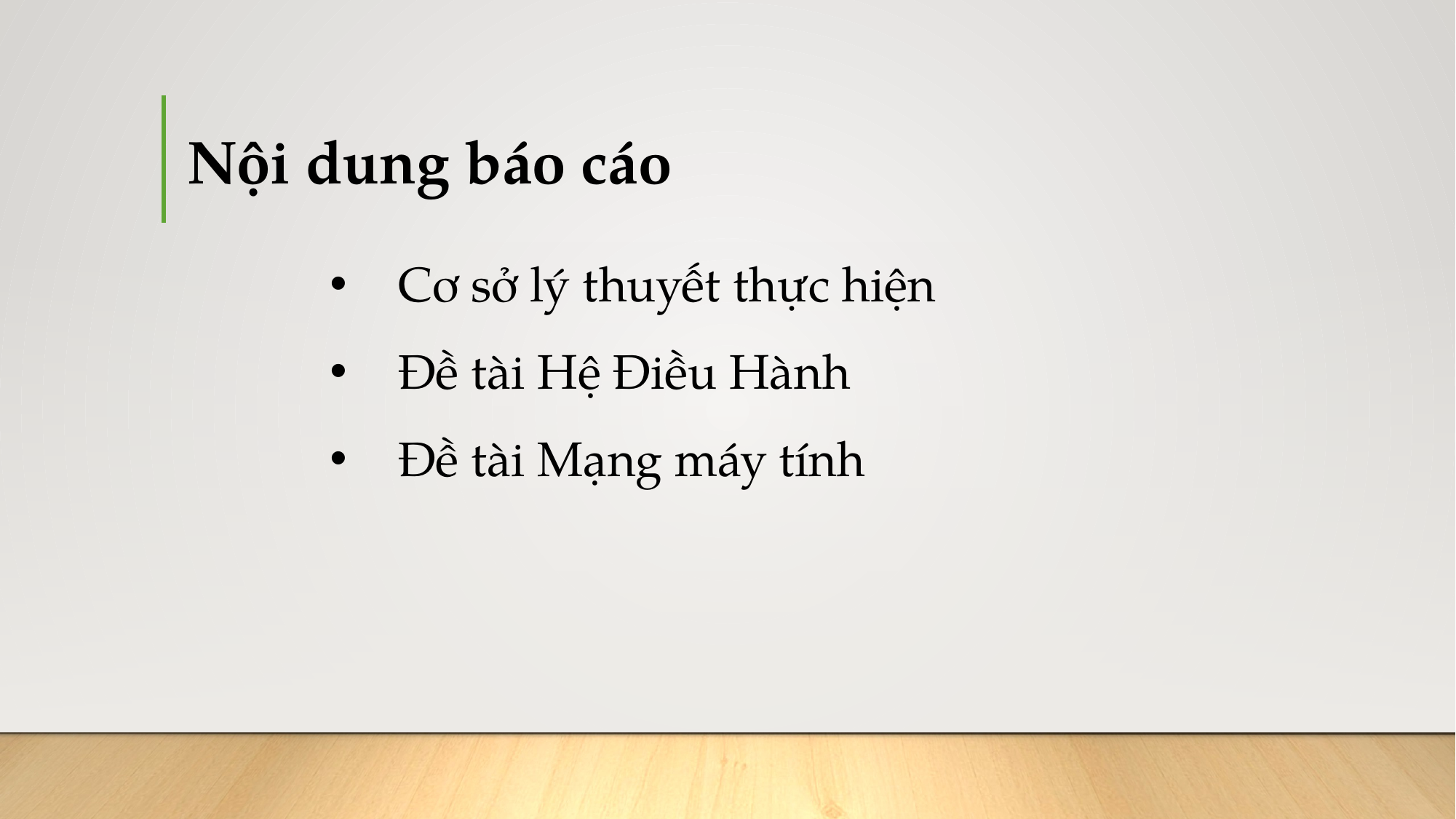

# Nội dung báo cáo

Cơ sở lý thuyết thực hiện
Đề tài Hệ Điều Hành
Đề tài Mạng máy tính